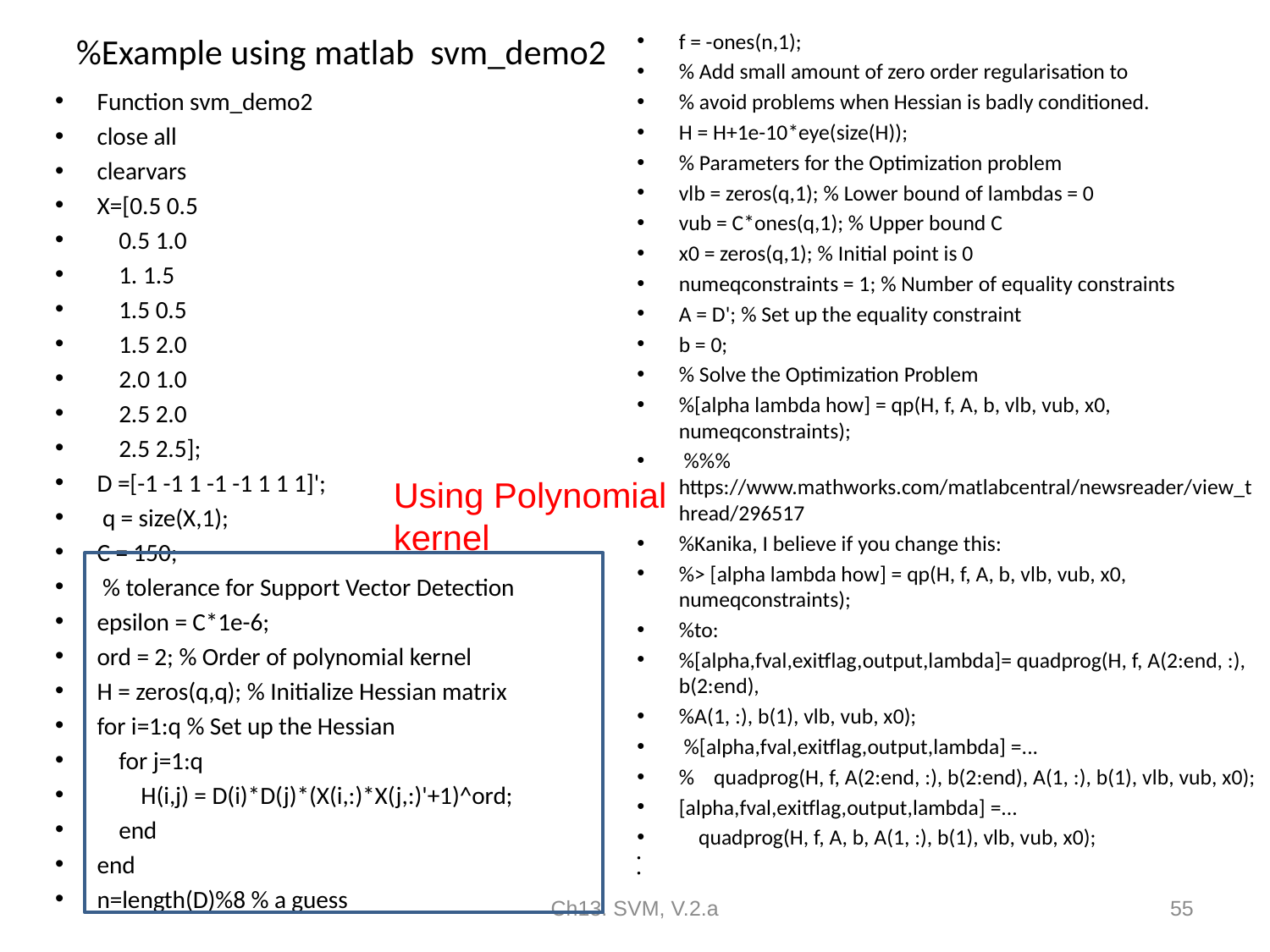

f = -ones(n,1);
% Add small amount of zero order regularisation to
% avoid problems when Hessian is badly conditioned.
H = H+1e-10*eye(size(H));
% Parameters for the Optimization problem
vlb = zeros(q,1); % Lower bound of lambdas = 0
vub = C*ones(q,1); % Upper bound C
x0 = zeros(q,1); % Initial point is 0
numeqconstraints = 1; % Number of equality constraints
A = D'; % Set up the equality constraint
b = 0;
% Solve the Optimization Problem
%[alpha lambda how] = qp(H, f, A, b, vlb, vub, x0, numeqconstraints);
 %%%  https://www.mathworks.com/matlabcentral/newsreader/view_thread/296517
%Kanika, I believe if you change this:
%> [alpha lambda how] = qp(H, f, A, b, vlb, vub, x0, numeqconstraints);
%to:
%[alpha,fval,exitflag,output,lambda]= quadprog(H, f, A(2:end, :), b(2:end),
%A(1, :), b(1), vlb, vub, x0);
 %[alpha,fval,exitflag,output,lambda] =...
%    quadprog(H, f, A(2:end, :), b(2:end), A(1, :), b(1), vlb, vub, x0);
[alpha,fval,exitflag,output,lambda] =...
    quadprog(H, f, A, b, A(1, :), b(1), vlb, vub, x0);

# %Example using matlab  svm_demo2
Function svm_demo2
close all
clearvars
X=[0.5 0.5
    0.5 1.0
    1. 1.5
    1.5 0.5
    1.5 2.0
    2.0 1.0
    2.5 2.0
    2.5 2.5];
D =[-1 -1 1 -1 -1 1 1 1]';
 q = size(X,1);
C = 150;
 % tolerance for Support Vector Detection
epsilon = C*1e-6;
ord = 2; % Order of polynomial kernel
H = zeros(q,q); % Initialize Hessian matrix
for i=1:q % Set up the Hessian
    for j=1:q
        H(i,j) = D(i)*D(j)*(X(i,:)*X(j,:)'+1)^ord;
    end
end
n=length(D)%8 % a guess

Using Polynomial kernel

Ch13. SVM, V.2.a
55